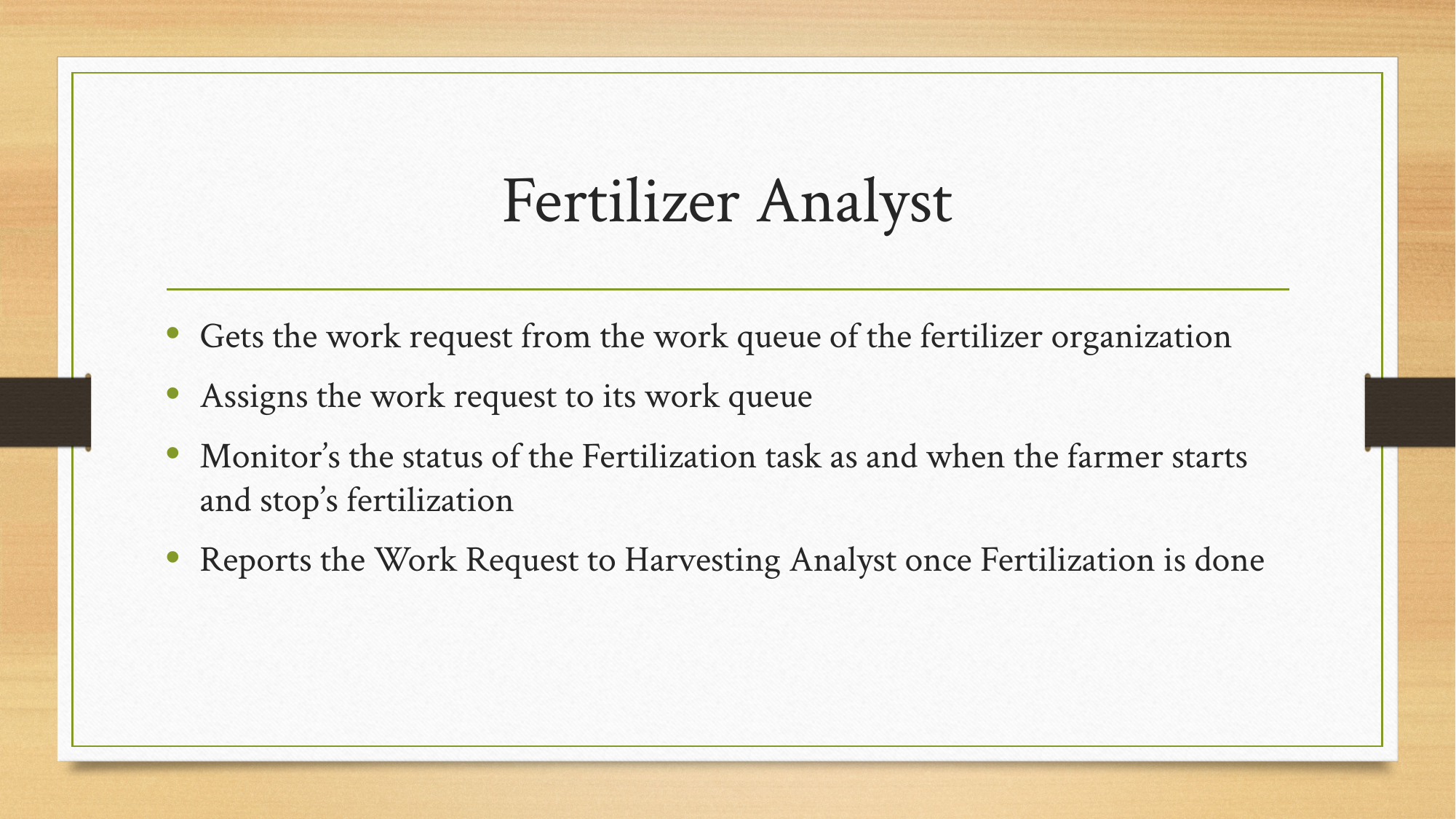

# Fertilizer Analyst
Gets the work request from the work queue of the fertilizer organization
Assigns the work request to its work queue
Monitor’s the status of the Fertilization task as and when the farmer starts and stop’s fertilization
Reports the Work Request to Harvesting Analyst once Fertilization is done